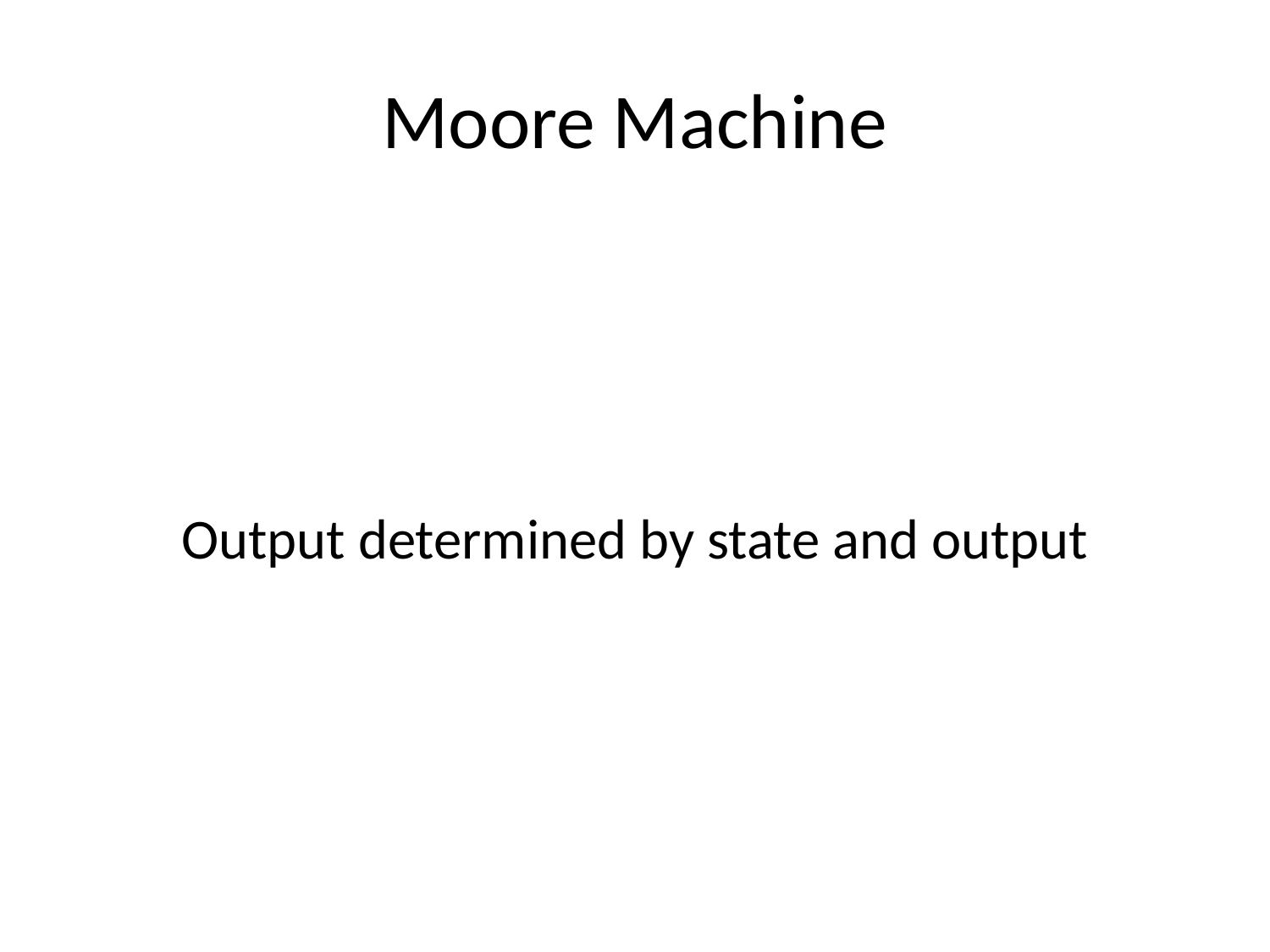

# Moore Machine
Output determined by state and output